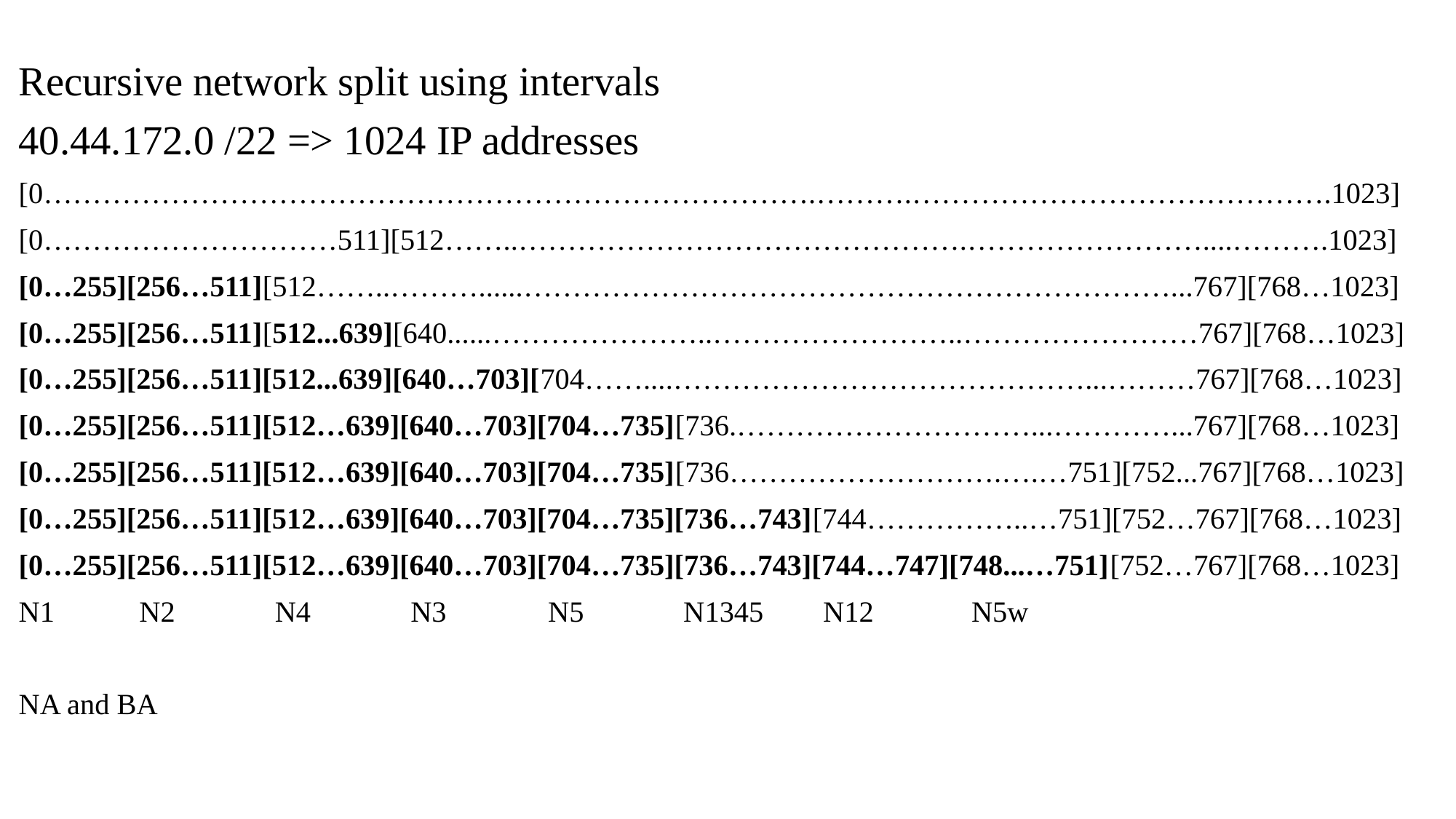

Recursive network split using intervals
40.44.172.0 /22 => 1024 IP addresses
[0…………………………………………………………………….……….…………………………………….1023]
[0…………………………511][512……..……………………………………….……………………....……….1023]
[0…255][256…511][512……..………......…………………………………………………………...767][768…1023]
[0…255][256…511][512...639][640......…………………..……………………..……………………767][768…1023]
[0…255][256…511][512...639][640…703][704……....……………………………………...………767][768…1023]
[0…255][256…511][512…639][640…703][704…735][736.…………………………...…………...767][768…1023]
[0…255][256…511][512…639][640…703][704…735][736……………………….….…751][752...767][768…1023]
[0…255][256…511][512…639][640…703][704…735][736…743][744……………..…751][752…767][768…1023]
[0…255][256…511][512…639][640…703][704…735][736…743][744…747][748...…751][752…767][768…1023]
N1	  N2	      N4	          N3	N5	    N1345        N12	N5w

NA and BA